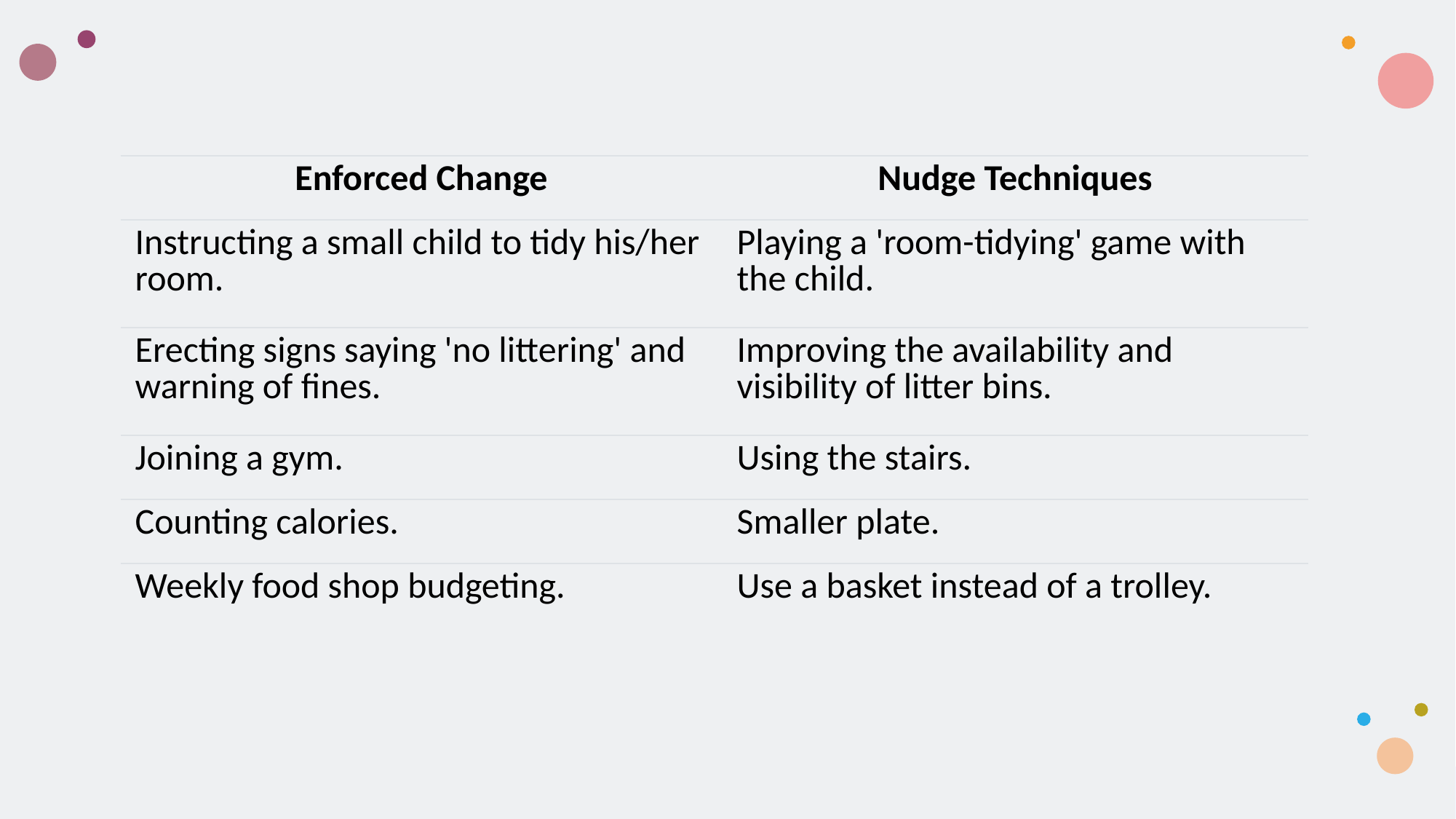

| Enforced Change | Nudge Techniques |
| --- | --- |
| Instructing a small child to tidy his/her room. | Playing a 'room-tidying' game with the child. |
| Erecting signs saying 'no littering' and warning of fines. | Improving the availability and visibility of litter bins. |
| Joining a gym. | Using the stairs. |
| Counting calories. | Smaller plate. |
| Weekly food shop budgeting. | Use a basket instead of a trolley. |